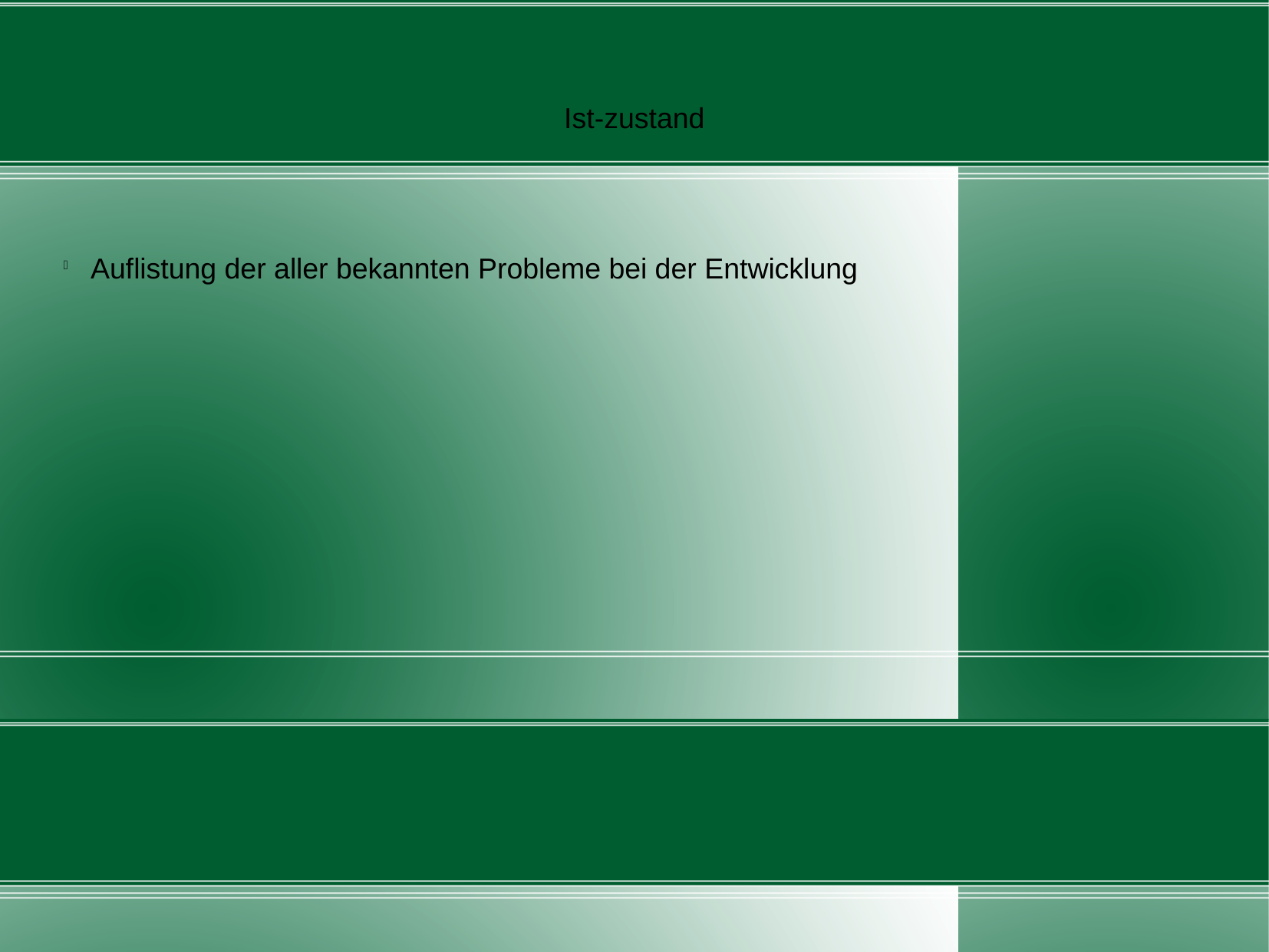

Ist-zustand
Auflistung der aller bekannten Probleme bei der Entwicklung